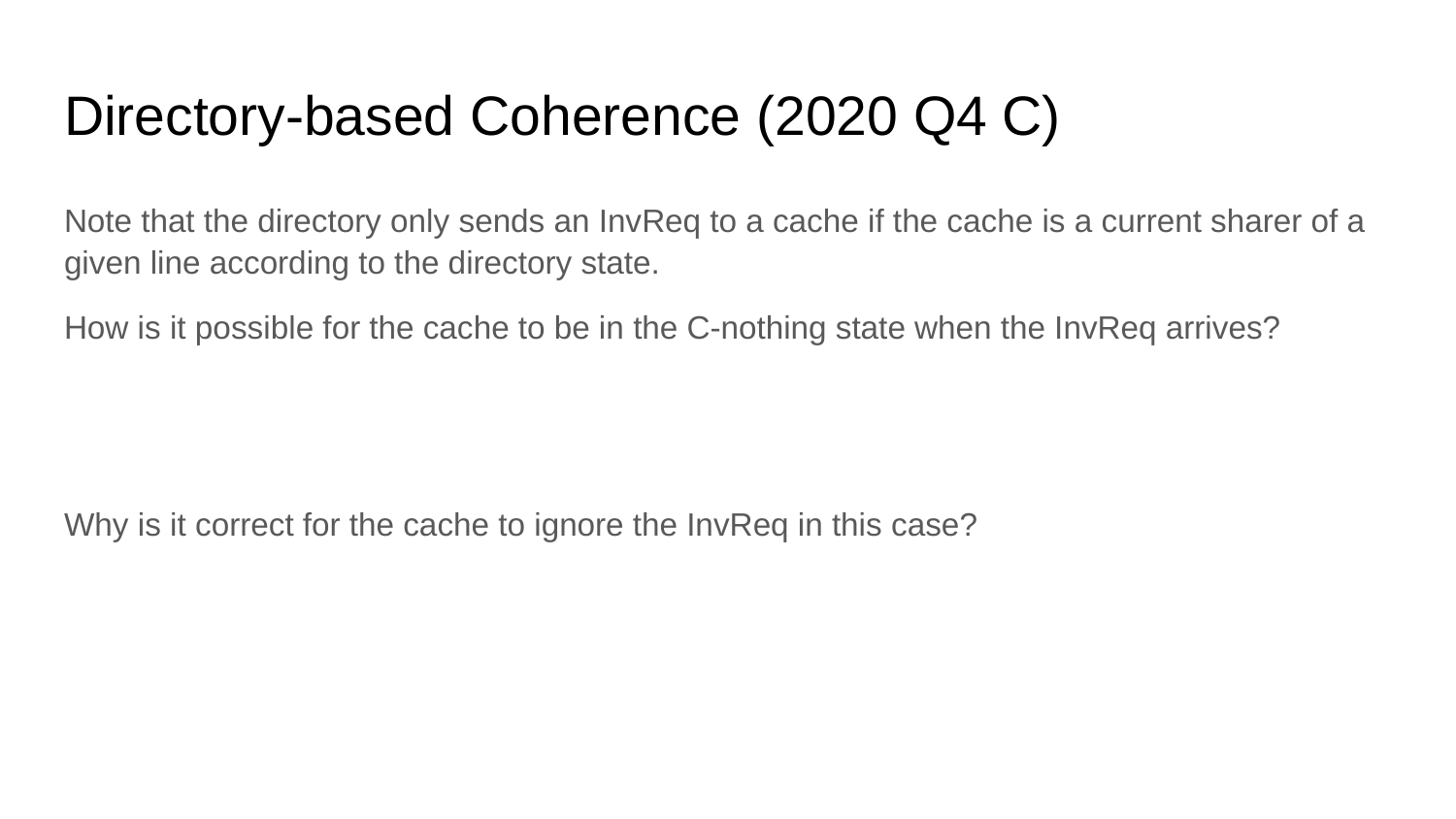

# Directory-based Coherence (2020 Q4 C)
Note that the directory only sends an InvReq to a cache if the cache is a current sharer of a given line according to the directory state.
How is it possible for the cache to be in the C-nothing state when the InvReq arrives?

Why is it correct for the cache to ignore the InvReq in this case?